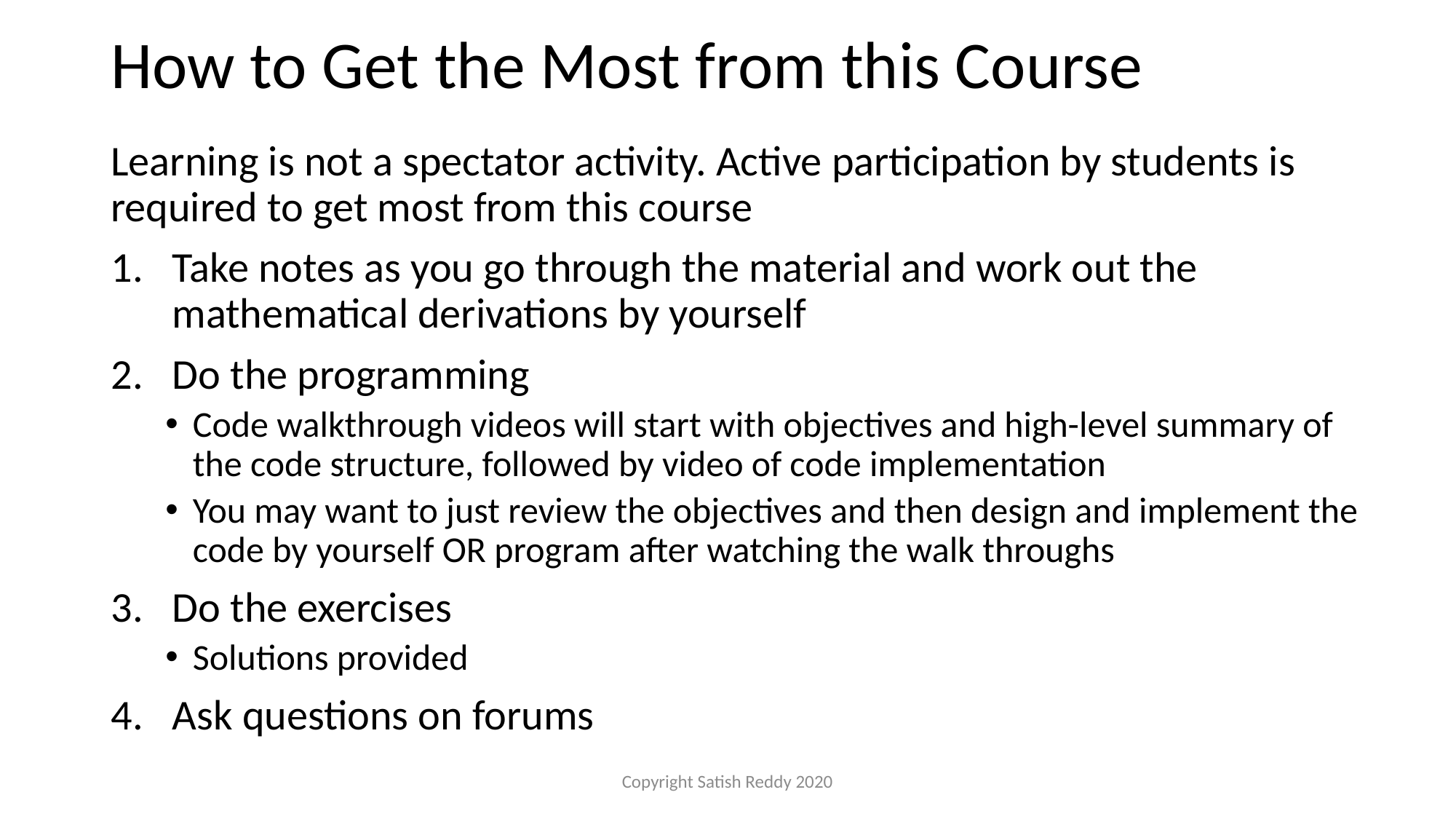

# How to Get the Most from this Course
Learning is not a spectator activity. Active participation by students is required to get most from this course
Take notes as you go through the material and work out the mathematical derivations by yourself
Do the programming
Code walkthrough videos will start with objectives and high-level summary of the code structure, followed by video of code implementation
You may want to just review the objectives and then design and implement the code by yourself OR program after watching the walk throughs
Do the exercises
Solutions provided
Ask questions on forums
Copyright Satish Reddy 2020